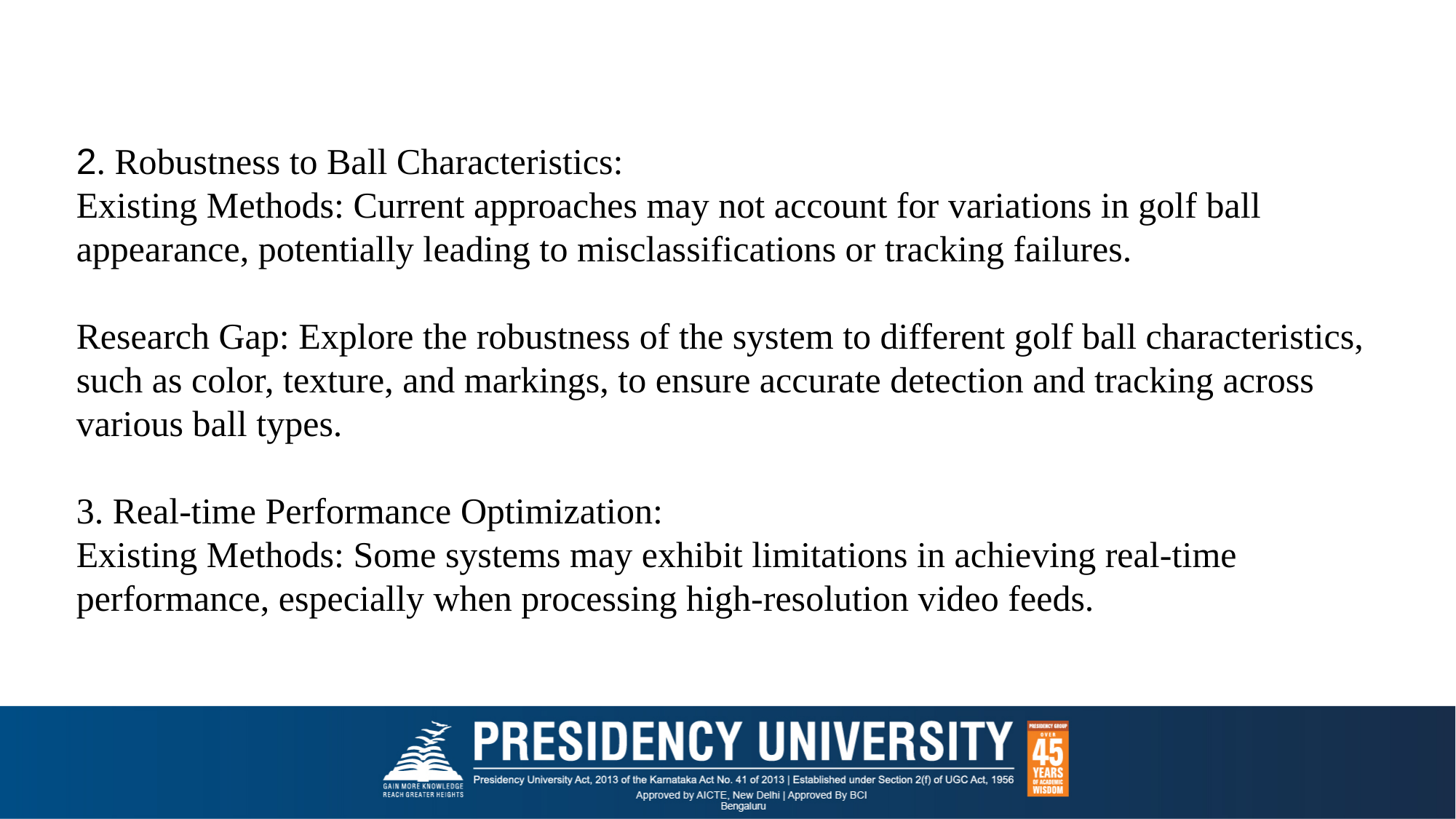

2. Robustness to Ball Characteristics:
Existing Methods: Current approaches may not account for variations in golf ball appearance, potentially leading to misclassifications or tracking failures.

Research Gap: Explore the robustness of the system to different golf ball characteristics, such as color, texture, and markings, to ensure accurate detection and tracking across various ball types.
3. Real-time Performance Optimization:
Existing Methods: Some systems may exhibit limitations in achieving real-time performance, especially when processing high-resolution video feeds.